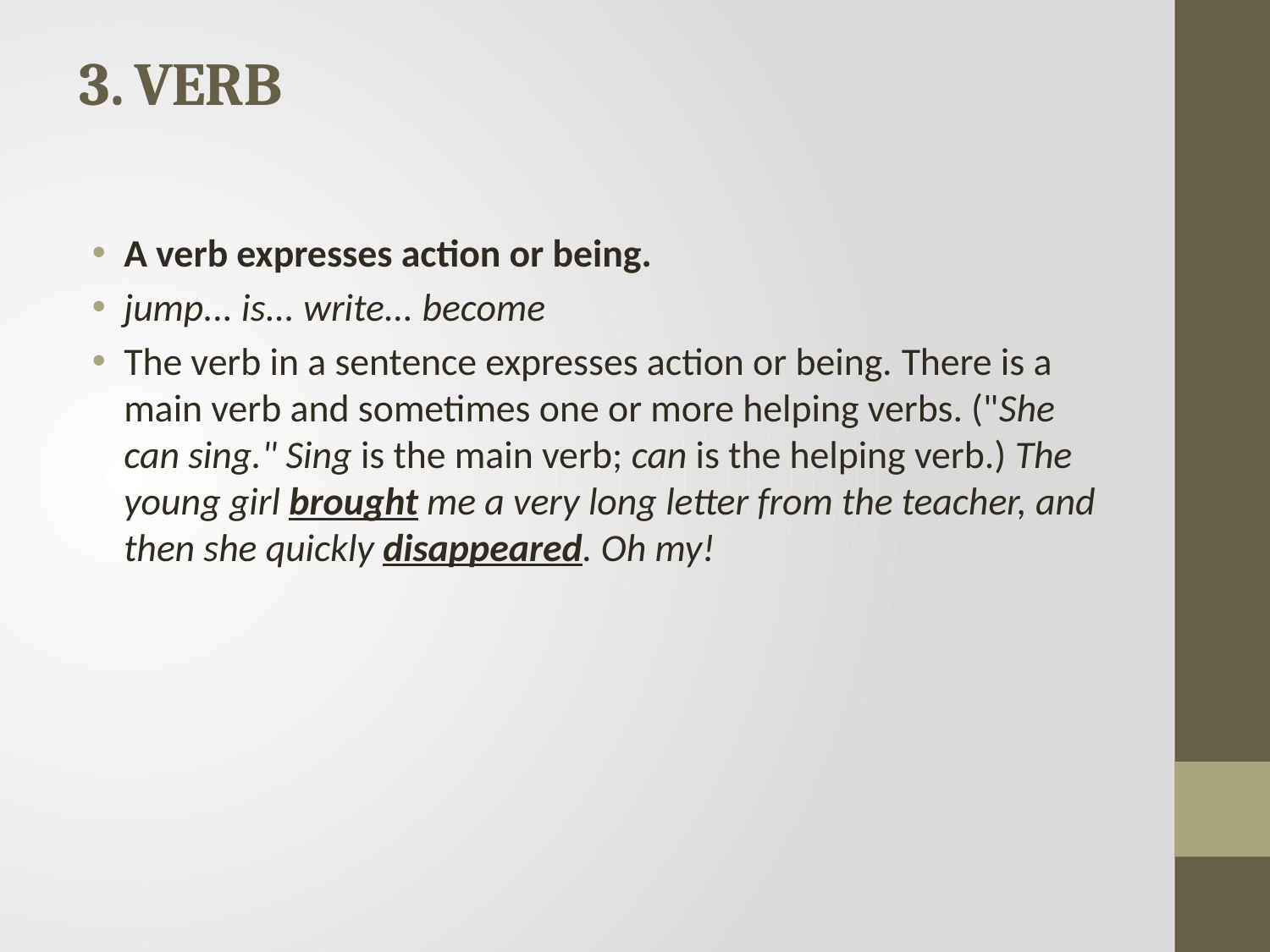

# 3. VERB
A verb expresses action or being.
jump... is... write... become
The verb in a sentence expresses action or being. There is a main verb and sometimes one or more helping verbs. ("She can sing." Sing is the main verb; can is the helping verb.) The young girl brought me a very long letter from the teacher, and then she quickly disappeared. Oh my!